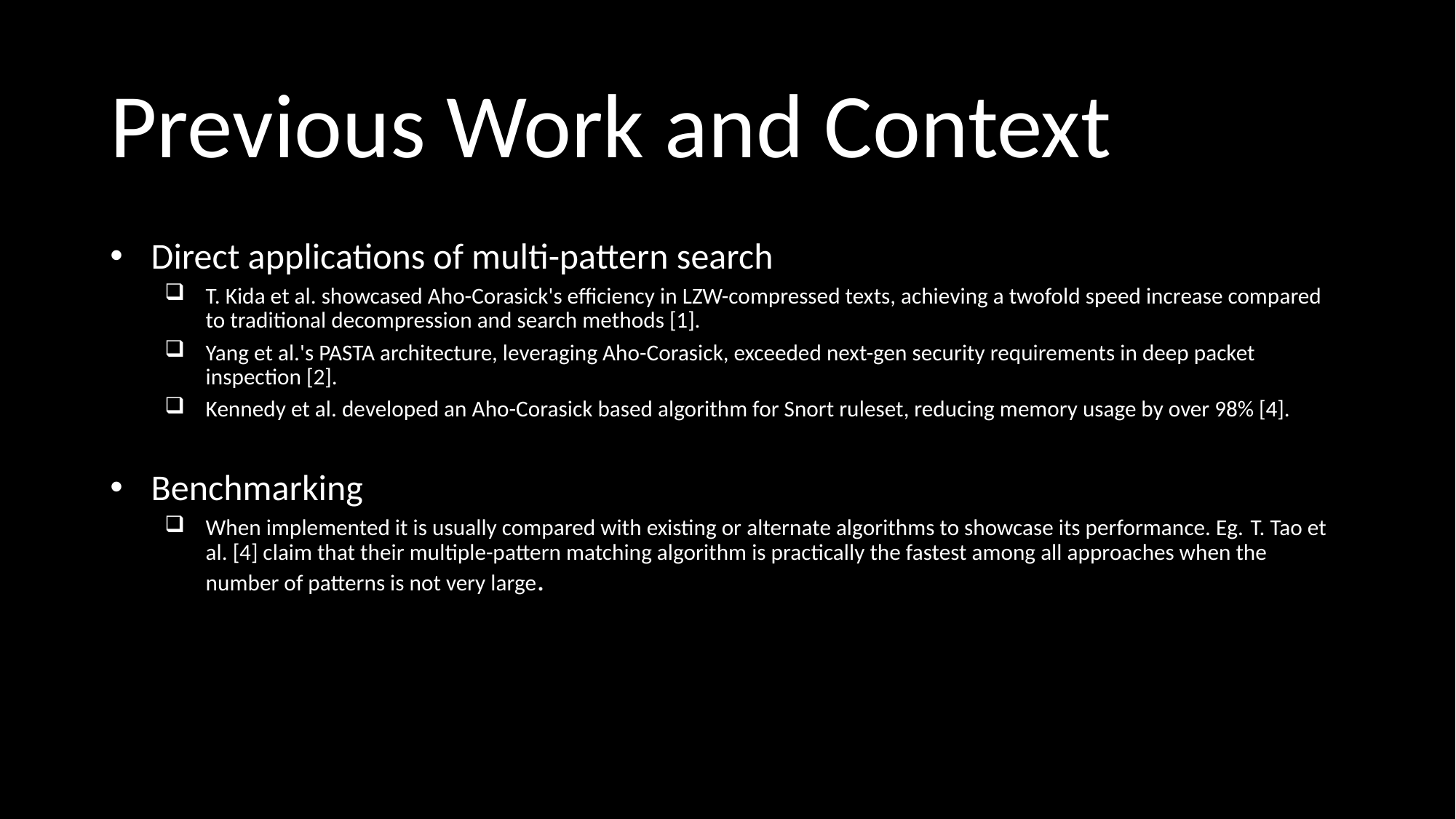

# Previous Work and Context
Direct applications of multi-pattern search
T. Kida et al. showcased Aho-Corasick's efficiency in LZW-compressed texts, achieving a twofold speed increase compared to traditional decompression and search methods [1].
Yang et al.'s PASTA architecture, leveraging Aho-Corasick, exceeded next-gen security requirements in deep packet inspection [2].
Kennedy et al. developed an Aho-Corasick based algorithm for Snort ruleset, reducing memory usage by over 98% [4].

Benchmarking
When implemented it is usually compared with existing or alternate algorithms to showcase its performance. Eg. T. Tao et al. [4] claim that their multiple-pattern matching algorithm is practically the fastest among all approaches when the number of patterns is not very large.